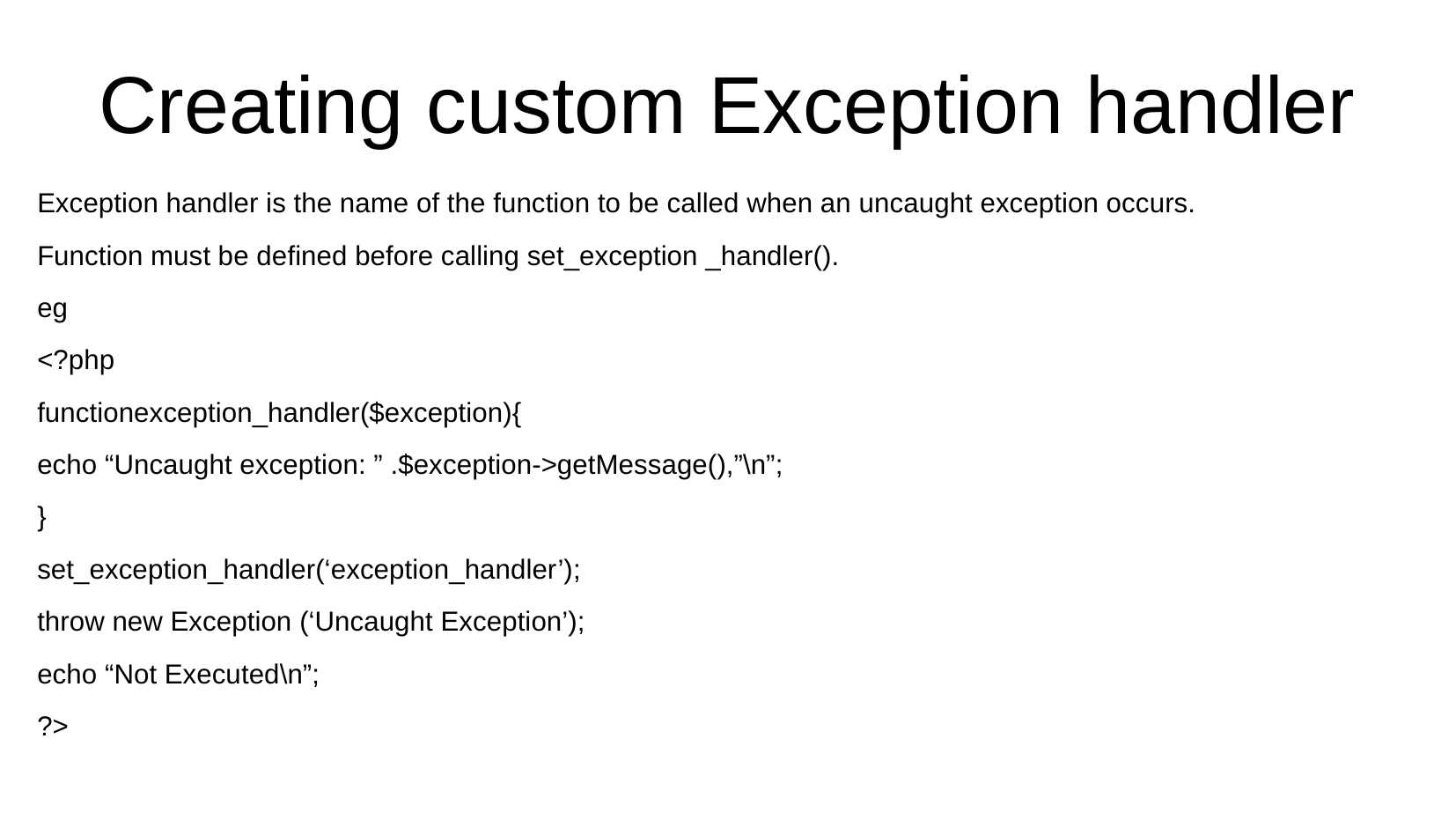

Creating custom Exception handler
Exception handler is the name of the function to be called when an uncaught exception occurs.
Function must be defined before calling set_exception _handler().
eg
<?php
functionexception_handler($exception){
echo “Uncaught exception: ” .$exception->getMessage(),”\n”;
}
set_exception_handler(‘exception_handler’);
throw new Exception (‘Uncaught Exception’);
echo “Not Executed\n”;
?>